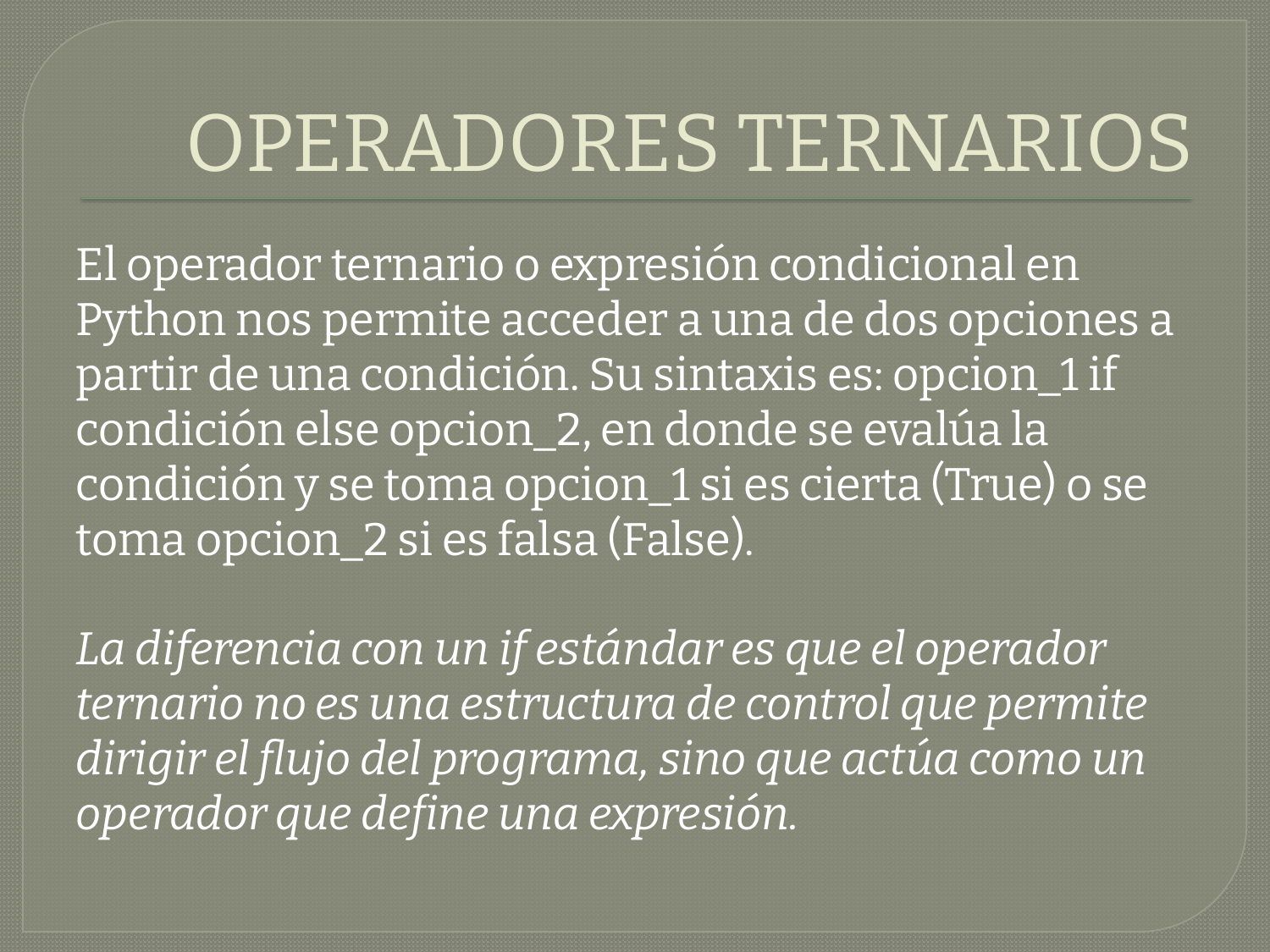

# OPERADORES TERNARIOS
El operador ternario o expresión condicional en Python nos permite acceder a una de dos opciones a partir de una condición. Su sintaxis es: opcion_1 if condición else opcion_2, en donde se evalúa la condición y se toma opcion_1 si es cierta (True) o se toma opcion_2 si es falsa (False).

La diferencia con un if estándar es que el operador ternario no es una estructura de control que permite dirigir el flujo del programa, sino que actúa como un operador que define una expresión.